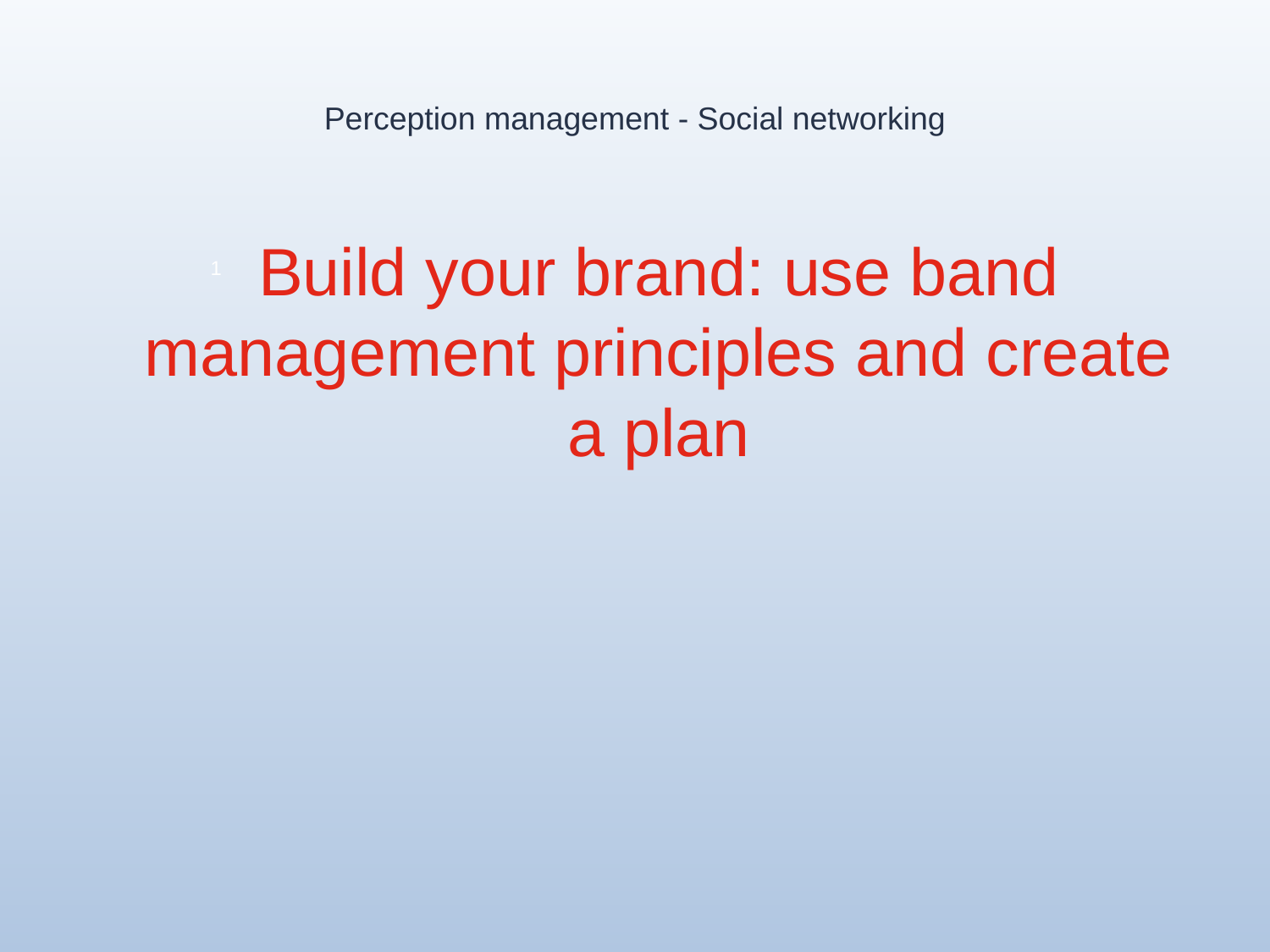

# Perception management - Social networking
Build your brand: use band management principles and create a plan